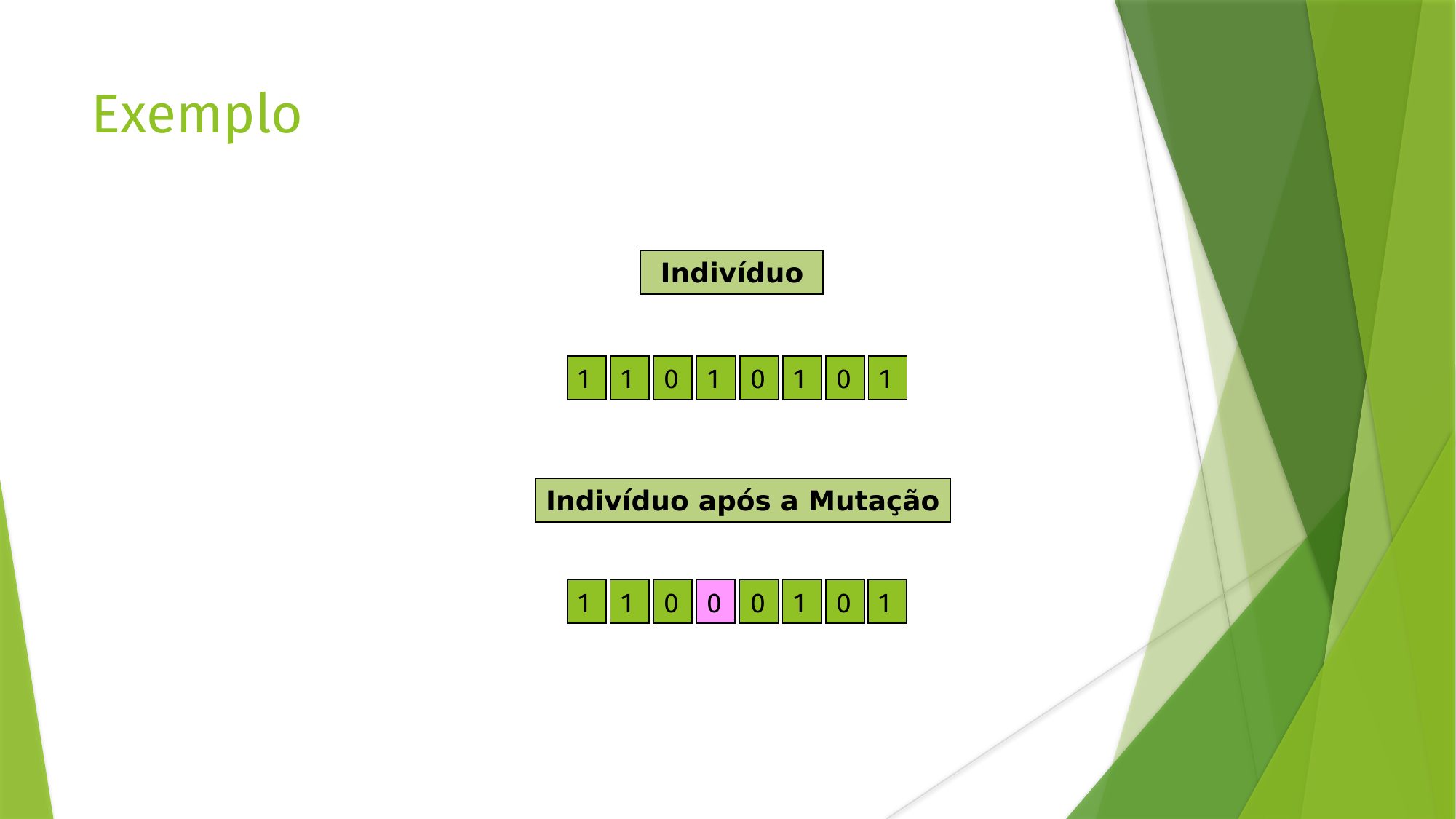

Exemplo
 Indivíduo
1
1
0
1
0
1
0
1
Indivíduo após a Mutação
0
1
1
0
1
0
1
0
1